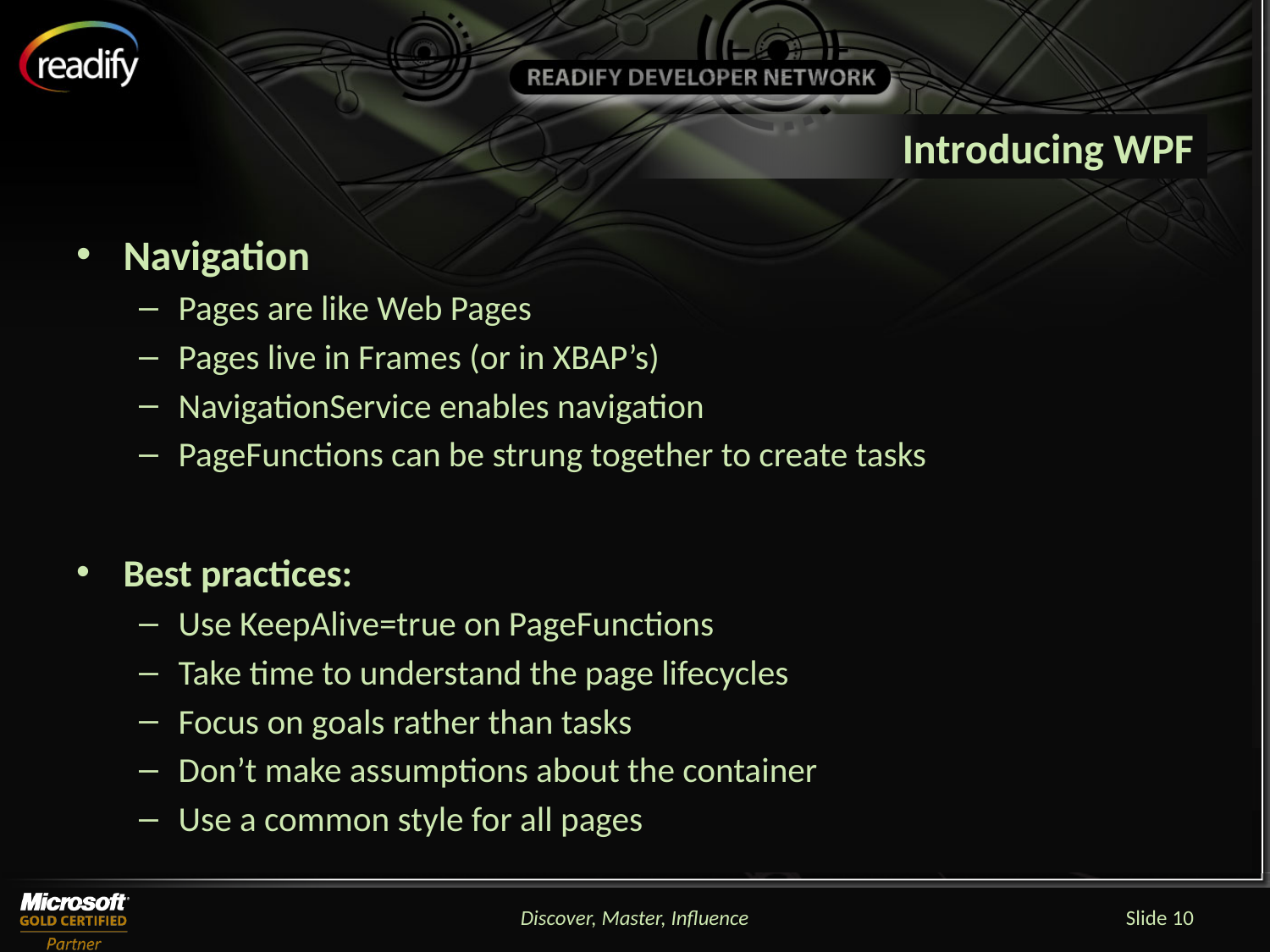

# Introducing WPF
Navigation
Pages are like Web Pages
Pages live in Frames (or in XBAP’s)
NavigationService enables navigation
PageFunctions can be strung together to create tasks

Best practices:
Use KeepAlive=true on PageFunctions
Take time to understand the page lifecycles
Focus on goals rather than tasks
Don’t make assumptions about the container
Use a common style for all pages
Discover, Master, Influence
Slide 10